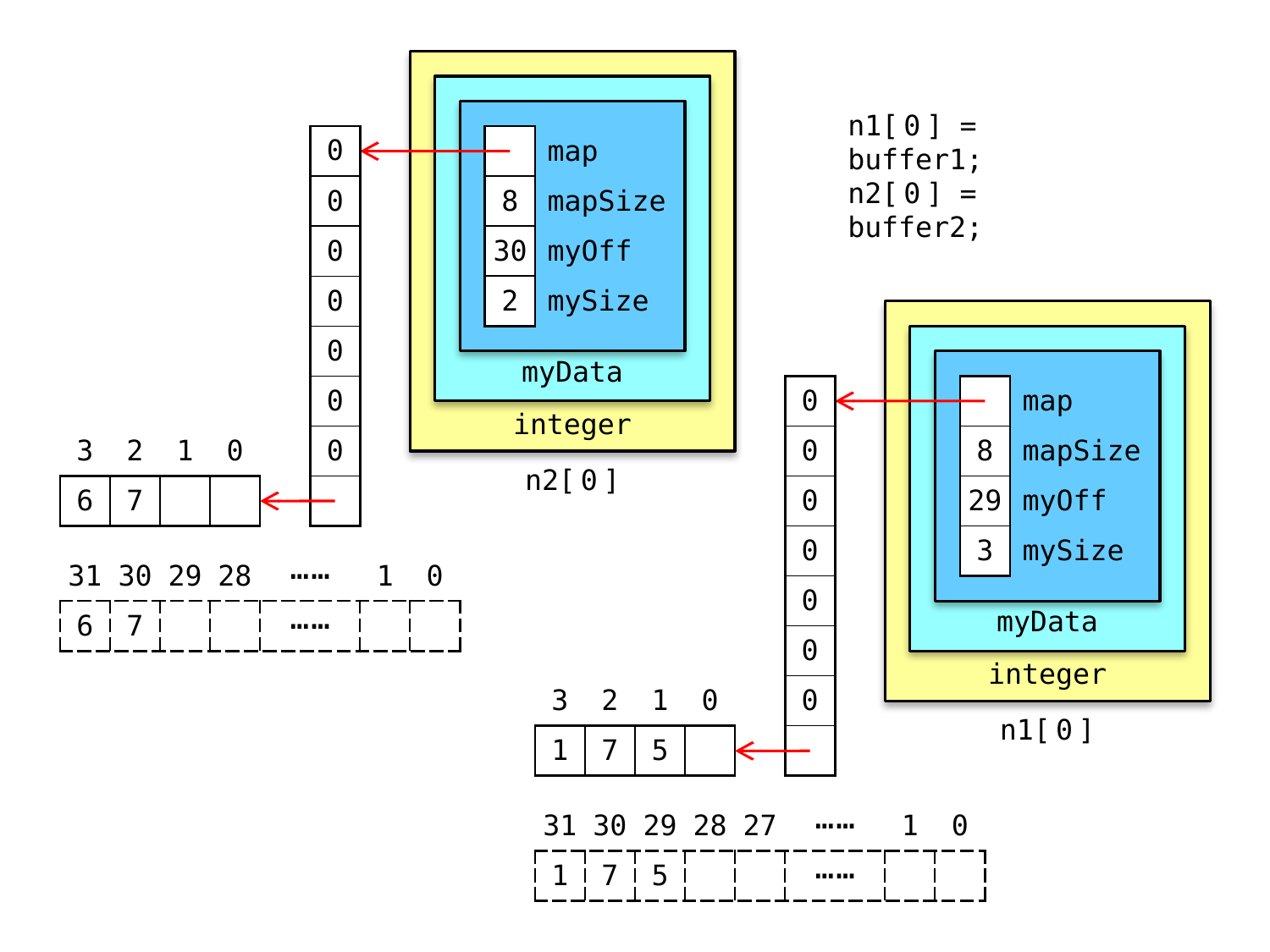

n1[0] = buffer1;
n2[0] = buffer2;
| 0 |
| --- |
| 0 |
| 0 |
| 0 |
| 0 |
| 0 |
| 0 |
|  |
|  | map |
| --- | --- |
| 8 | mapSize |
| 30 | myOff |
| 2 | mySize |

myData

| 0 |
| --- |
| 0 |
| 0 |
| 0 |
| 0 |
| 0 |
| 0 |
|  |
|  | map |
| --- | --- |
| 8 | mapSize |
| 29 | myOff |
| 3 | mySize |
integer

| 3 | 2 | 1 | 0 |
| --- | --- | --- | --- |
| 6 | 7 |  |  |
n2[0]

| 31 | 30 | 29 | 28 | ⋯⋯ | 1 | 0 |
| --- | --- | --- | --- | --- | --- | --- |
| 6 | 7 |  |  | ⋯⋯ |  |  |
myData
integer
| 3 | 2 | 1 | 0 |
| --- | --- | --- | --- |
| 1 | 7 | 5 |  |
n1[0]

| 31 | 30 | 29 | 28 | 27 | ⋯⋯ | 1 | 0 |
| --- | --- | --- | --- | --- | --- | --- | --- |
| 1 | 7 | 5 |  |  | ⋯⋯ |  |  |